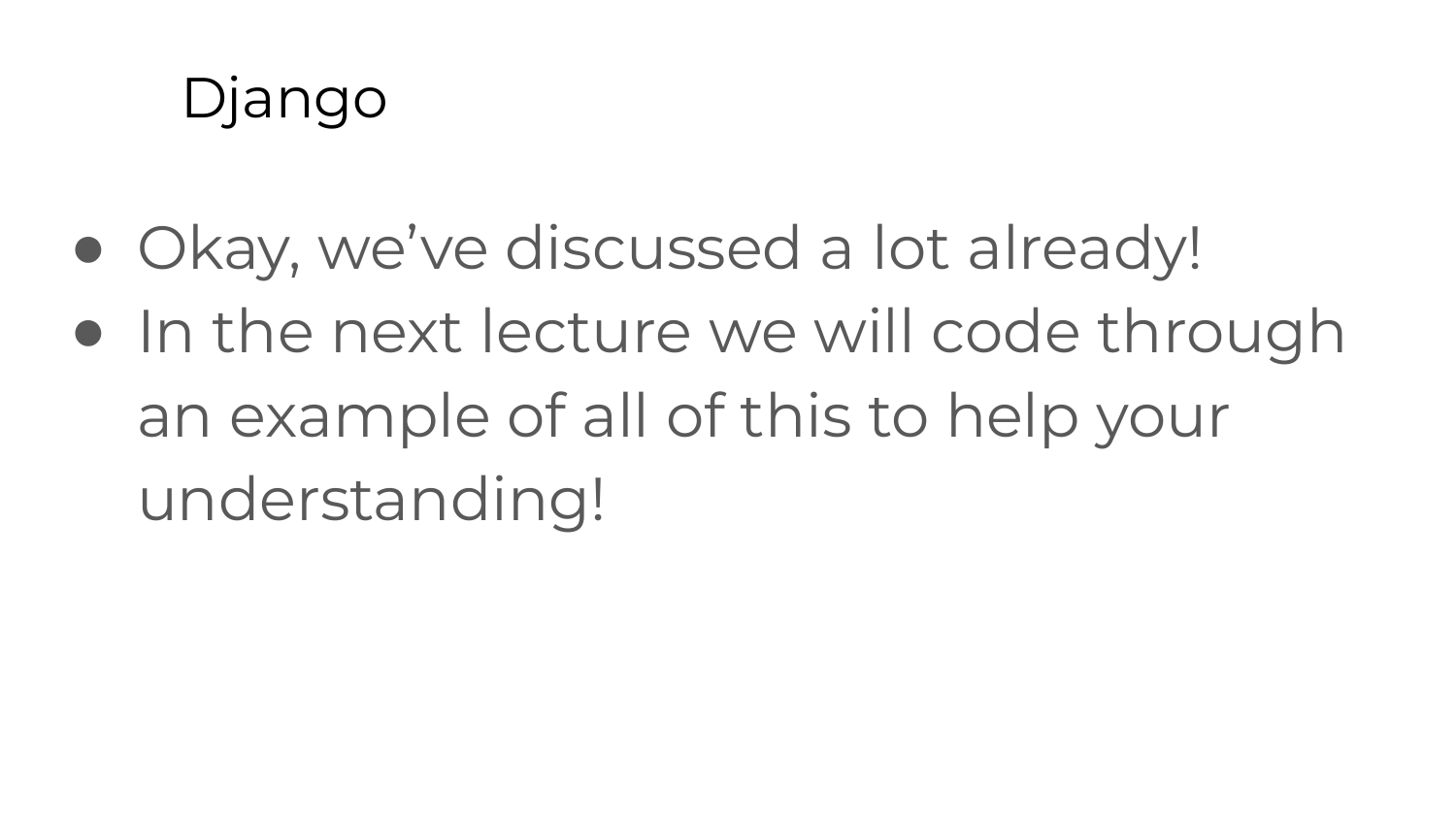

# Django
Okay, we’ve discussed a lot already!
In the next lecture we will code through an example of all of this to help your understanding!